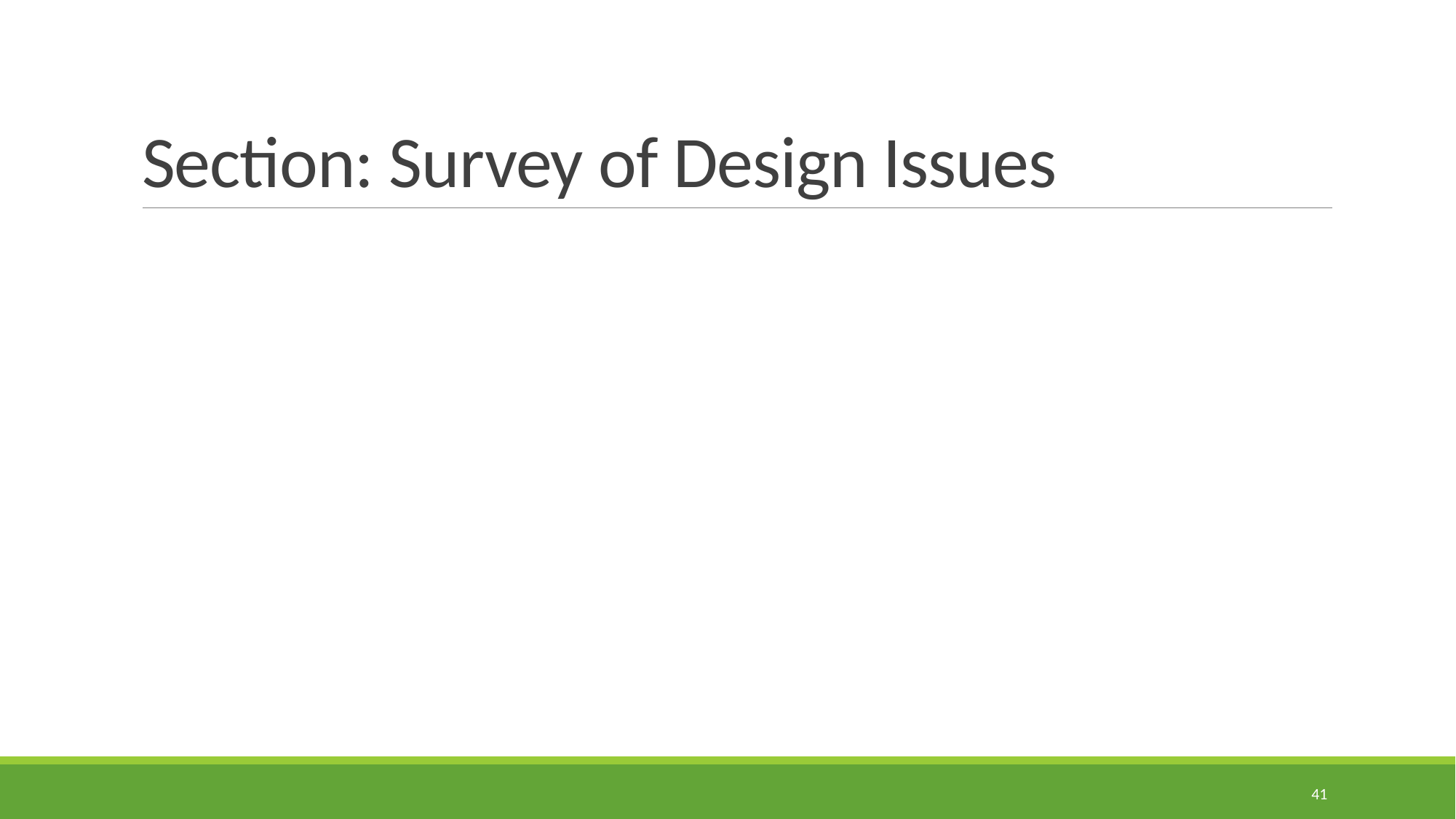

# Section: Survey of Design Issues

41